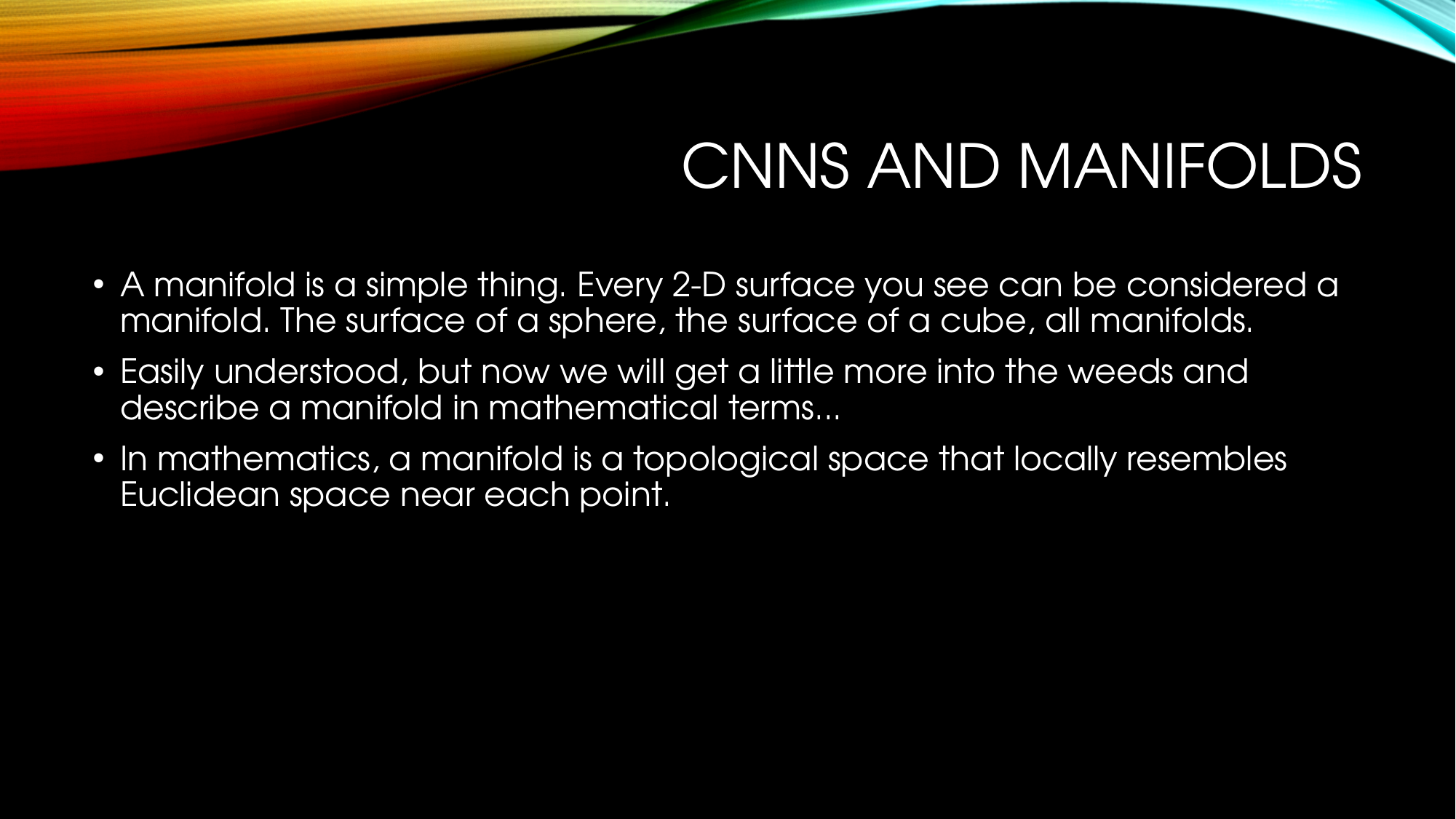

# CNNs and manifolds
A manifold is a simple thing. Every 2-D surface you see can be considered a manifold. The surface of a sphere, the surface of a cube, all manifolds.
Easily understood, but now we will get a little more into the weeds and describe a manifold in mathematical terms...
In mathematics, a manifold is a topological space that locally resembles Euclidean space near each point.